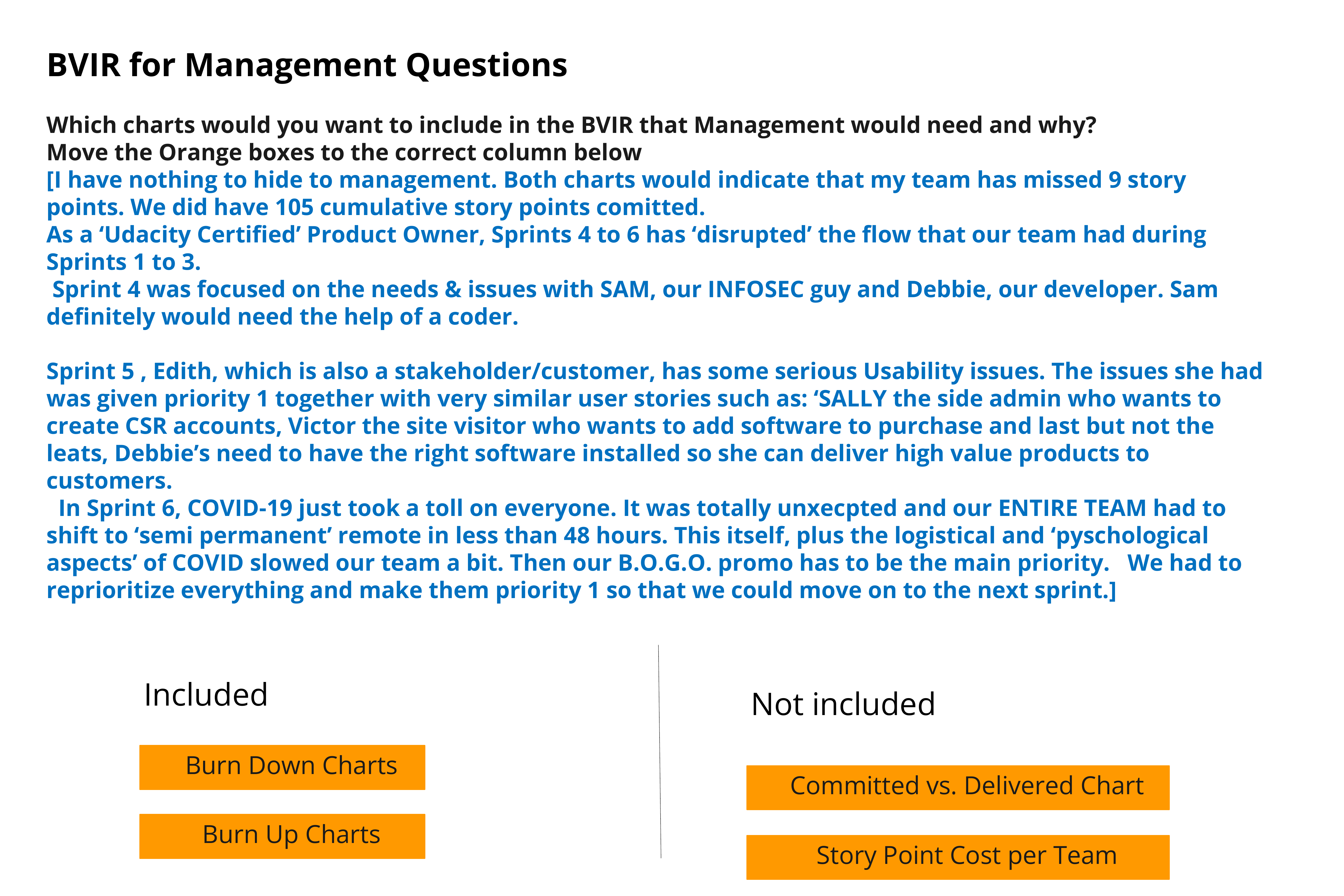

BVIR for Management Questions

Which charts would you want to include in the BVIR that Management would need and why?
Move the Orange boxes to the correct column below
[I have nothing to hide to management. Both charts would indicate that my team has missed 9 story points. We did have 105 cumulative story points comitted.
As a ‘Udacity Certified’ Product Owner, Sprints 4 to 6 has ‘disrupted’ the flow that our team had during Sprints 1 to 3.
 Sprint 4 was focused on the needs & issues with SAM, our INFOSEC guy and Debbie, our developer. Sam definitely would need the help of a coder.
Sprint 5 , Edith, which is also a stakeholder/customer, has some serious Usability issues. The issues she had was given priority 1 together with very similar user stories such as: ‘SALLY the side admin who wants to create CSR accounts, Victor the site visitor who wants to add software to purchase and last but not the leats, Debbie’s need to have the right software installed so she can deliver high value products to customers.
  In Sprint 6, COVID-19 just took a toll on everyone. It was totally unxecpted and our ENTIRE TEAM had to shift to ‘semi permanent’ remote in less than 48 hours. This itself, plus the logistical and ‘pyschological aspects’ of COVID slowed our team a bit. Then our B.O.G.O. promo has to be the main priority.   We had to reprioritize everything and make them priority 1 so that we could move on to the next sprint.]

Included
Not included

Burn Down Charts
Committed vs. Delivered Chart
Burn Up Charts
Story Point Cost per Team